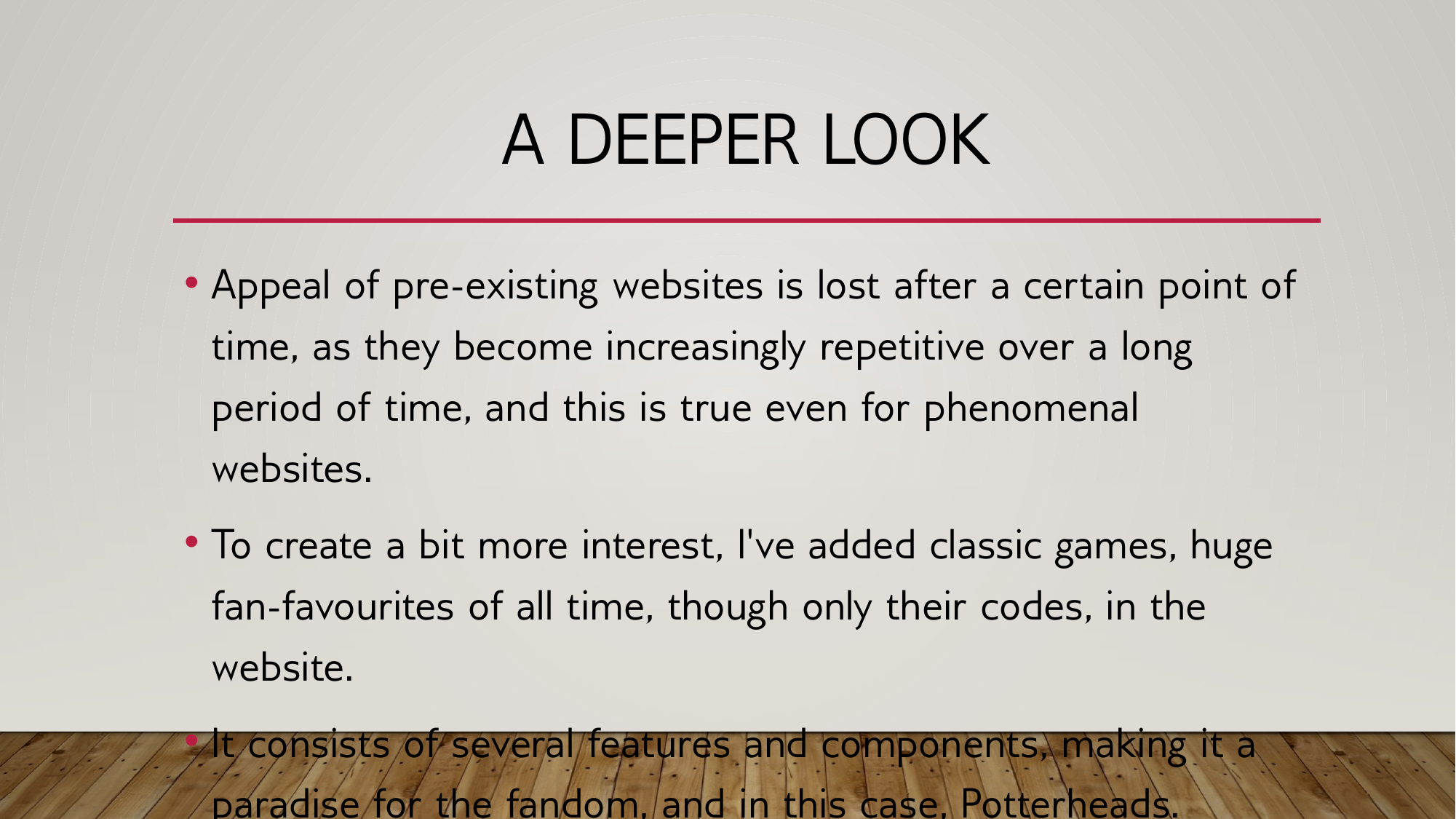

# A deeper look
Appeal of pre-existing websites is lost after a certain point of time, as they become increasingly repetitive over a long period of time, and this is true even for phenomenal websites.
To create a bit more interest, I've added classic games, huge fan-favourites of all time, though only their codes, in the website.
It consists of several features and components, making it a paradise for the fandom, and in this case, Potterheads.